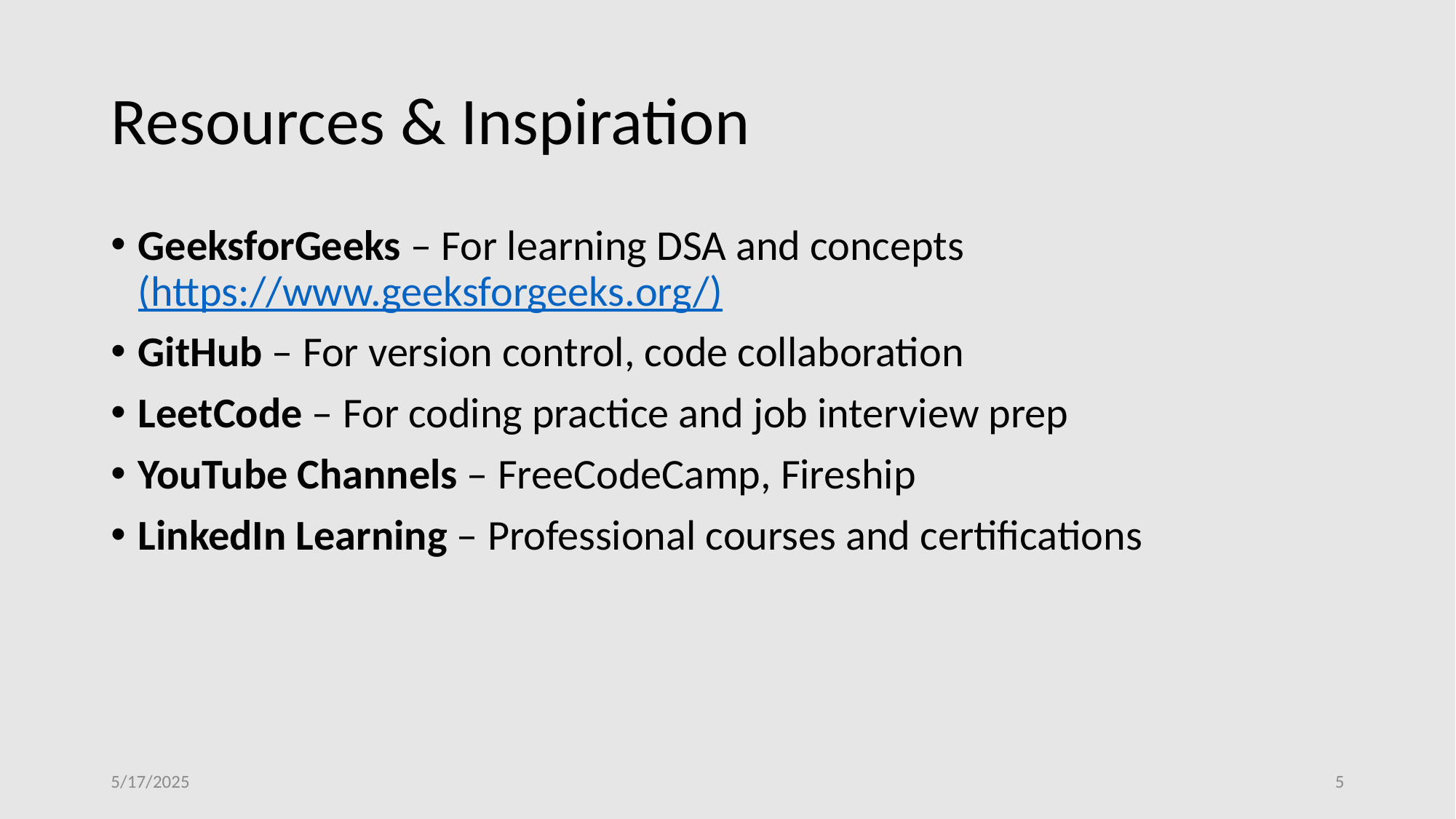

# Resources & Inspiration
GeeksforGeeks – For learning DSA and concepts (https://www.geeksforgeeks.org/)
GitHub – For version control, code collaboration
LeetCode – For coding practice and job interview prep
YouTube Channels – FreeCodeCamp, Fireship
LinkedIn Learning – Professional courses and certifications

5/17/2025
5